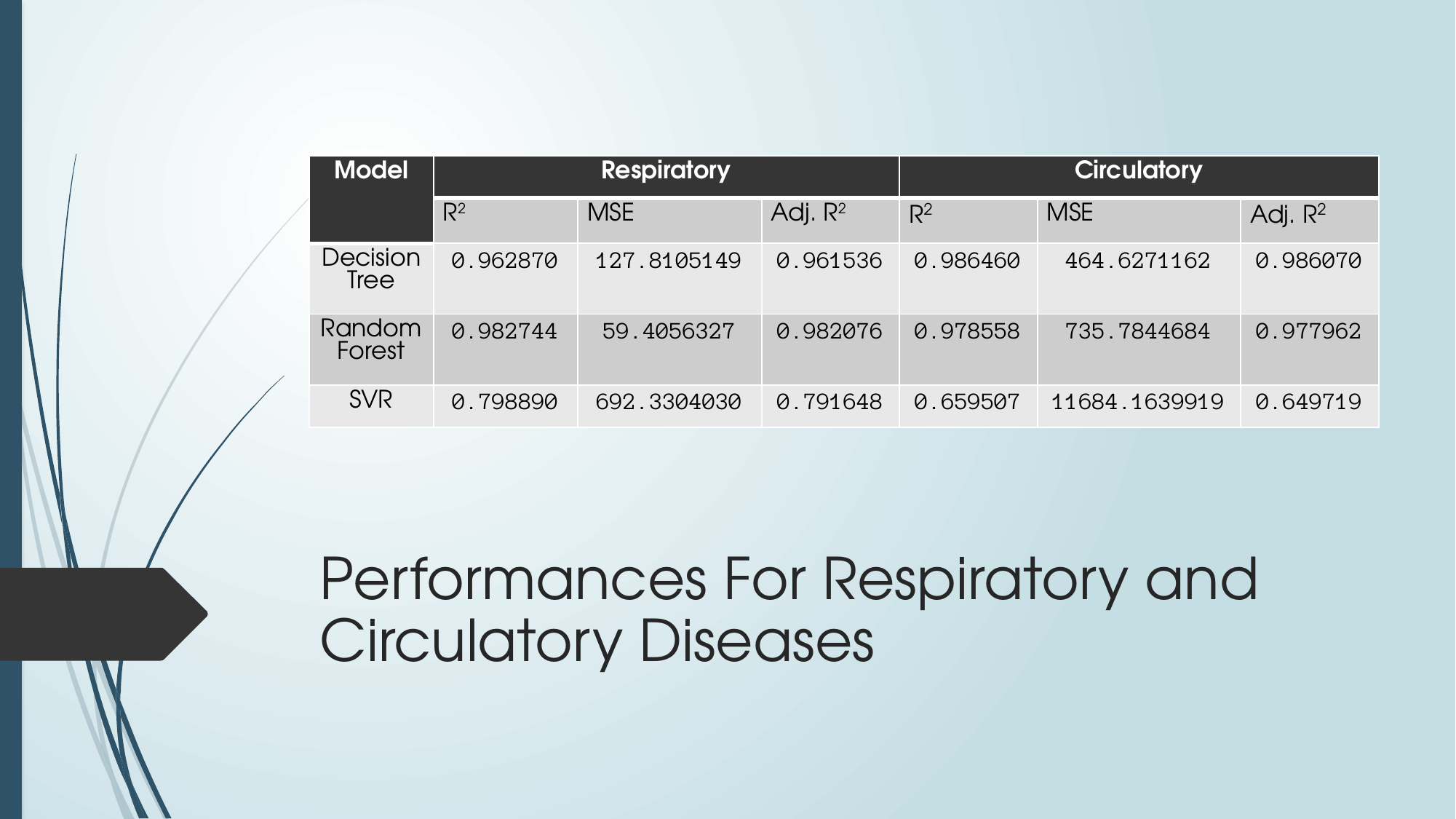

| Model | Respiratory |  |  | Circulatory |  |  |
| --- | --- | --- | --- | --- | --- | --- |
|  | R2 | MSE | Adj. R2 | R2 | MSE | Adj. R2 |
| Decision Tree | 0.962870 | 127.8105149 | 0.961536 | 0.986460 | 464.6271162 | 0.986070 |
| Random Forest | 0.982744 | 59.4056327 | 0.982076 | 0.978558 | 735.7844684 | 0.977962 |
| SVR | 0.798890 | 692.3304030 | 0.791648 | 0.659507 | 11684.1639919 | 0.649719 |

# Performances For Respiratory and Circulatory Diseases